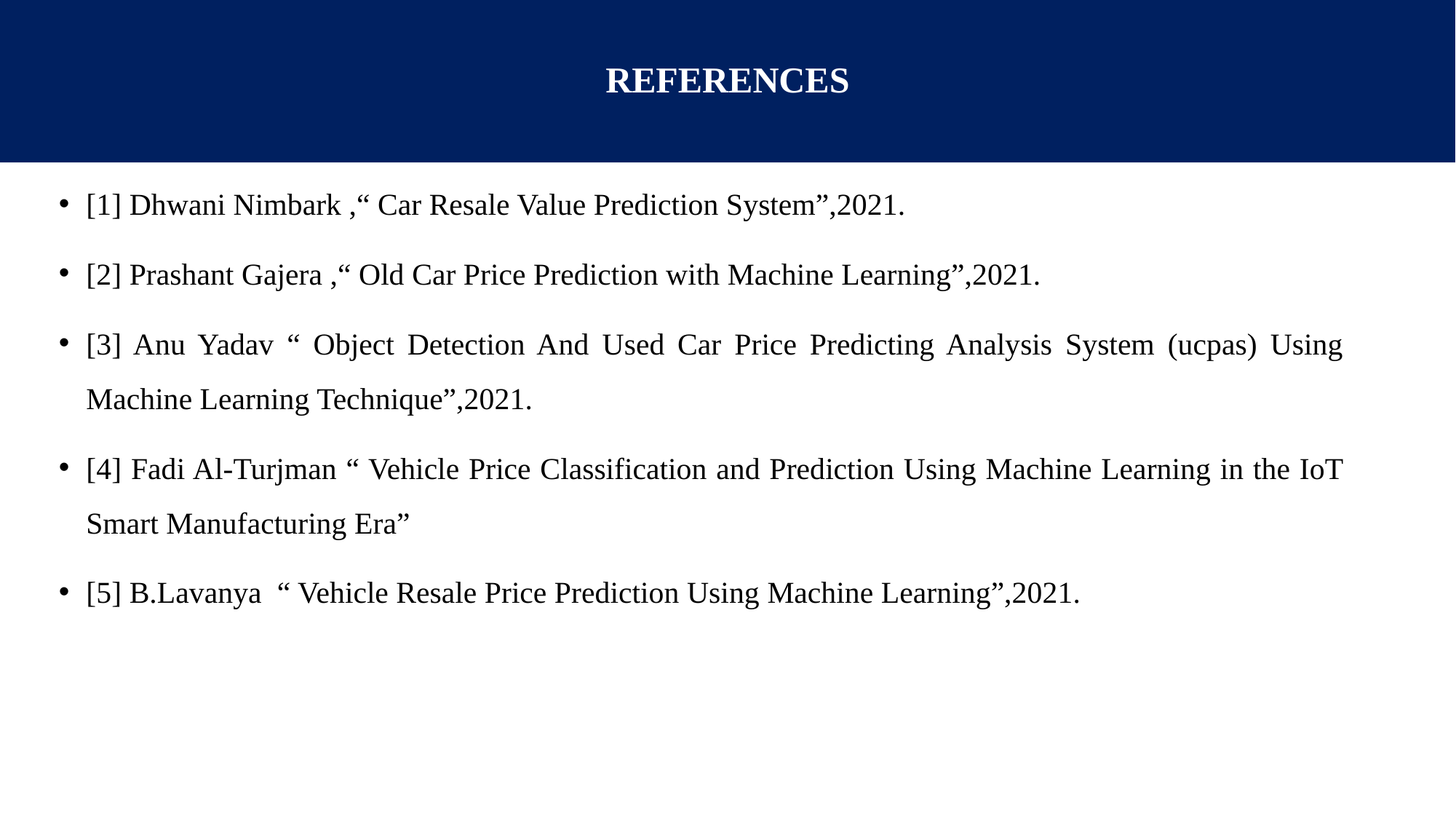

# REFERENCES
[1] Dhwani Nimbark ,“ Car Resale Value Prediction System”,2021.
[2] Prashant Gajera ,“ Old Car Price Prediction with Machine Learning”,2021.
[3] Anu Yadav “ Object Detection And Used Car Price Predicting Analysis System (ucpas) Using Machine Learning Technique”,2021.
[4] Fadi Al-Turjman “ Vehicle Price Classification and Prediction Using Machine Learning in the IoT Smart Manufacturing Era”
[5] B.Lavanya  “ Vehicle Resale Price Prediction Using Machine Learning”,2021.